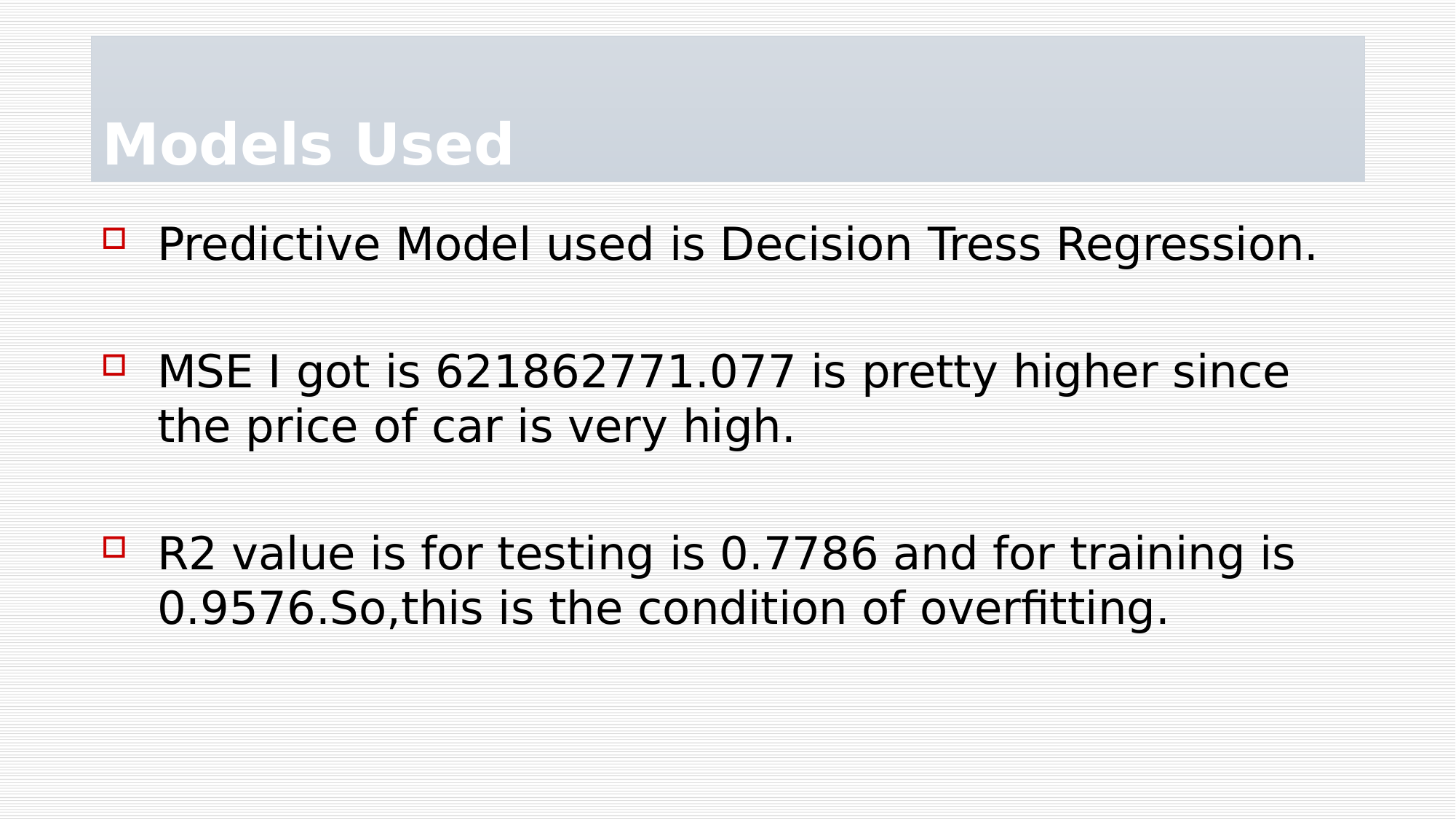

# Models Used
Predictive Model used is Decision Tress Regression.

MSE I got is 621862771.077 is pretty higher since the price of car is very high.

R2 value is for testing is 0.7786 and for training is 0.9576.So,this is the condition of overfitting.